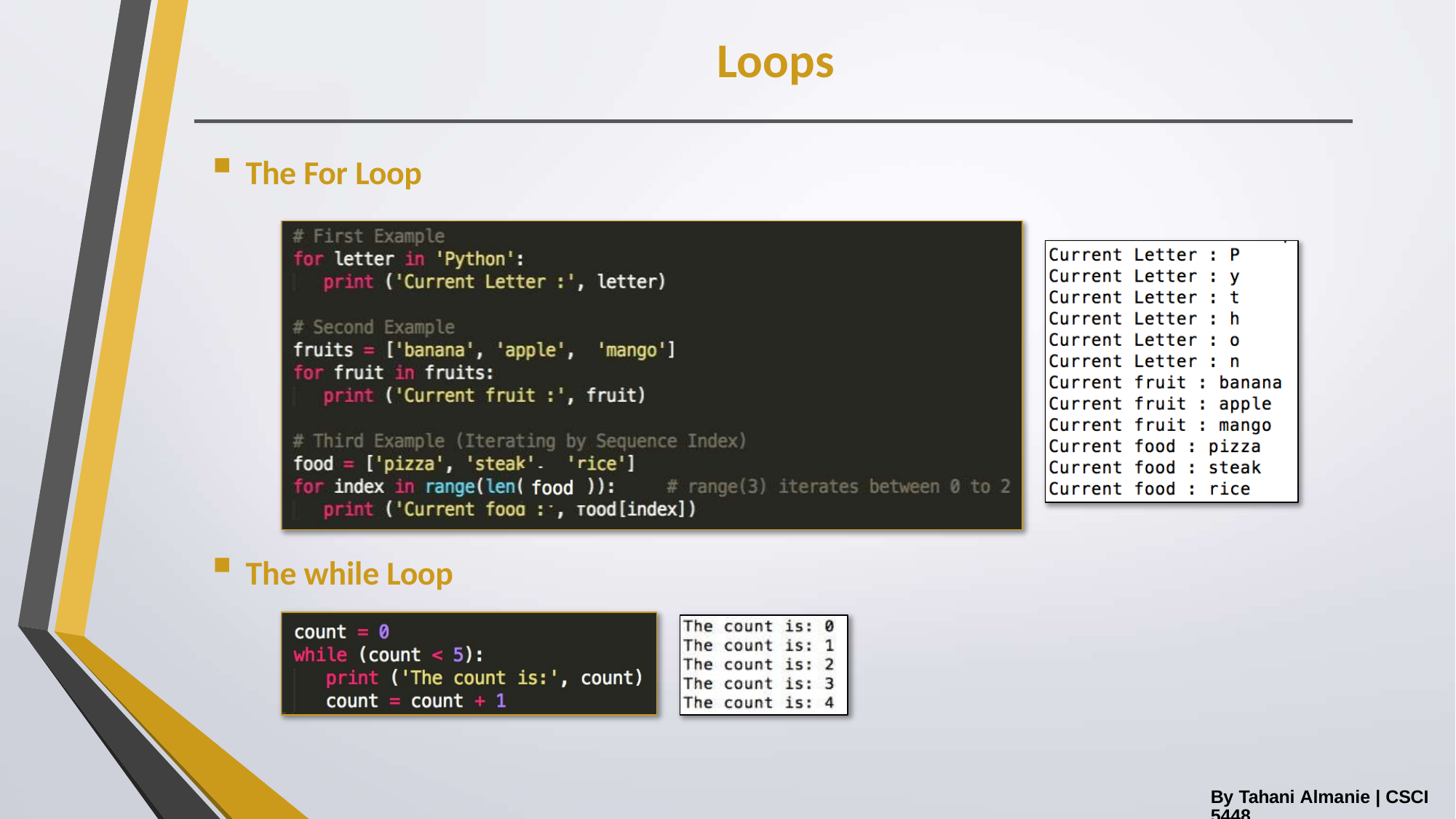

# Loops

The For Loop

The while Loop

By Tahani Almanie | CSCI 5448